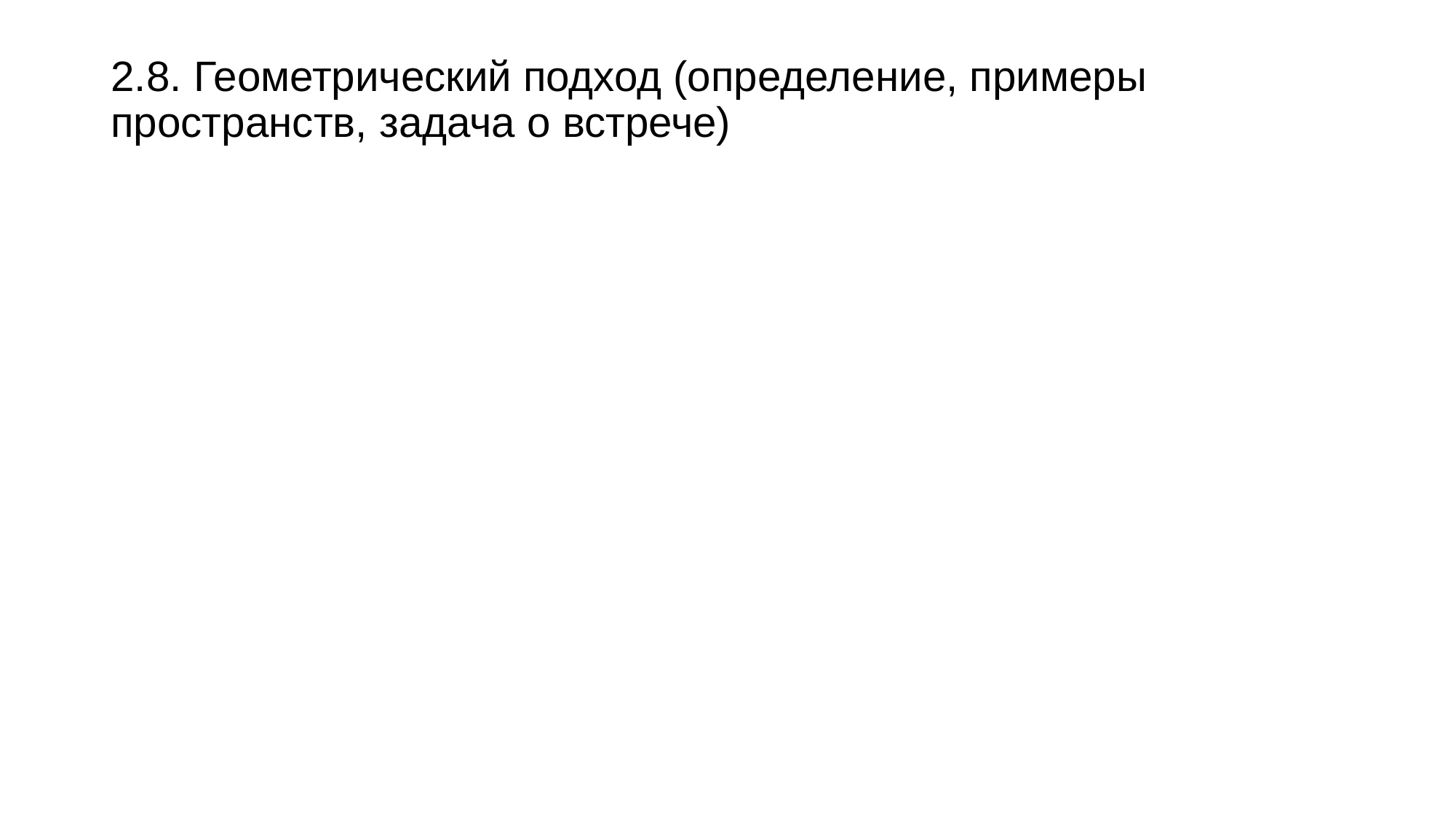

# 2.8. Геометрический подход (определение, примеры пространств, задача о встрече)